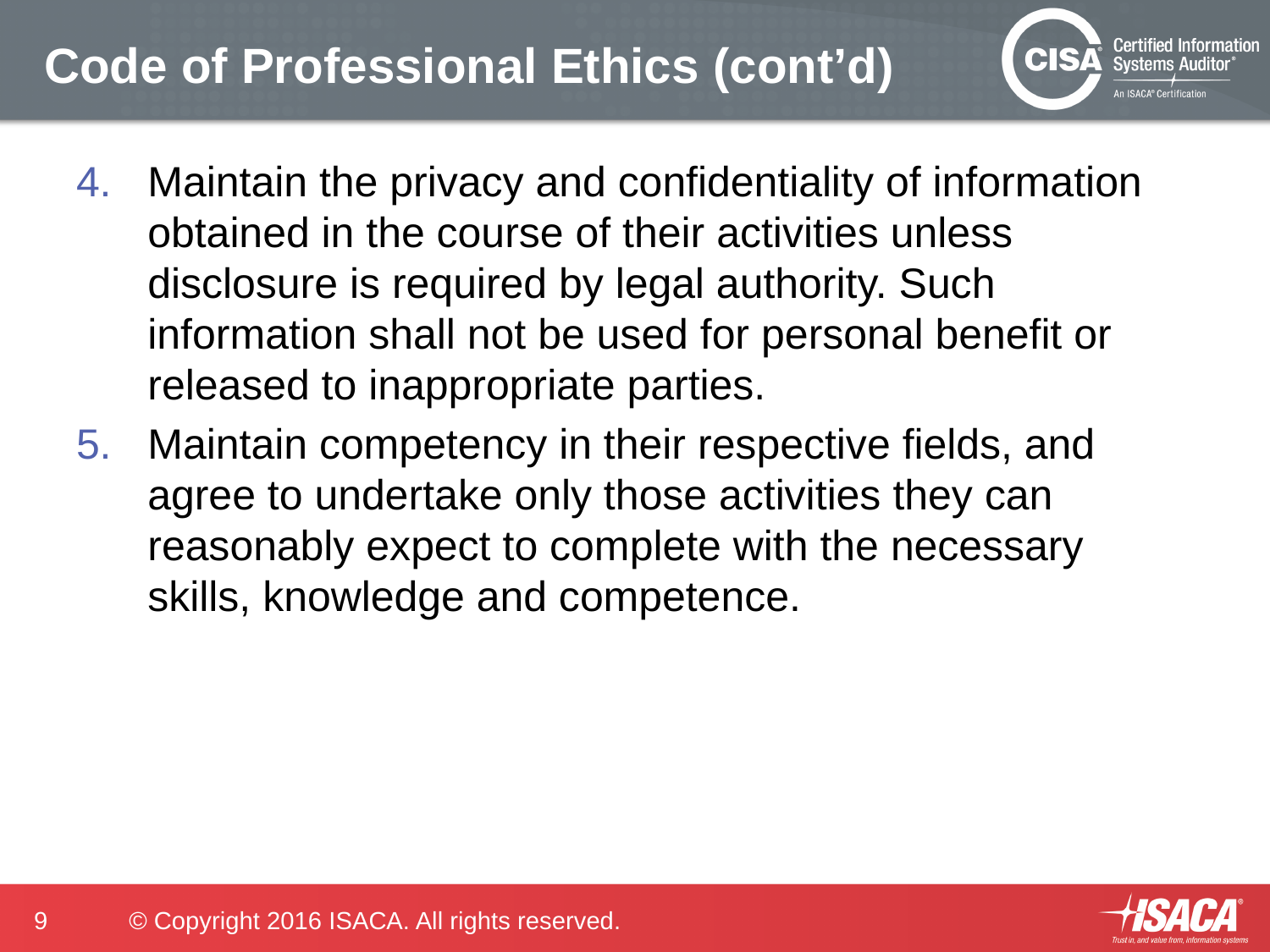

# Code of Professional Ethics (cont’d)
Maintain the privacy and confidentiality of information obtained in the course of their activities unless disclosure is required by legal authority. Such information shall not be used for personal benefit or released to inappropriate parties.
Maintain competency in their respective fields, and agree to undertake only those activities they can reasonably expect to complete with the necessary skills, knowledge and competence.